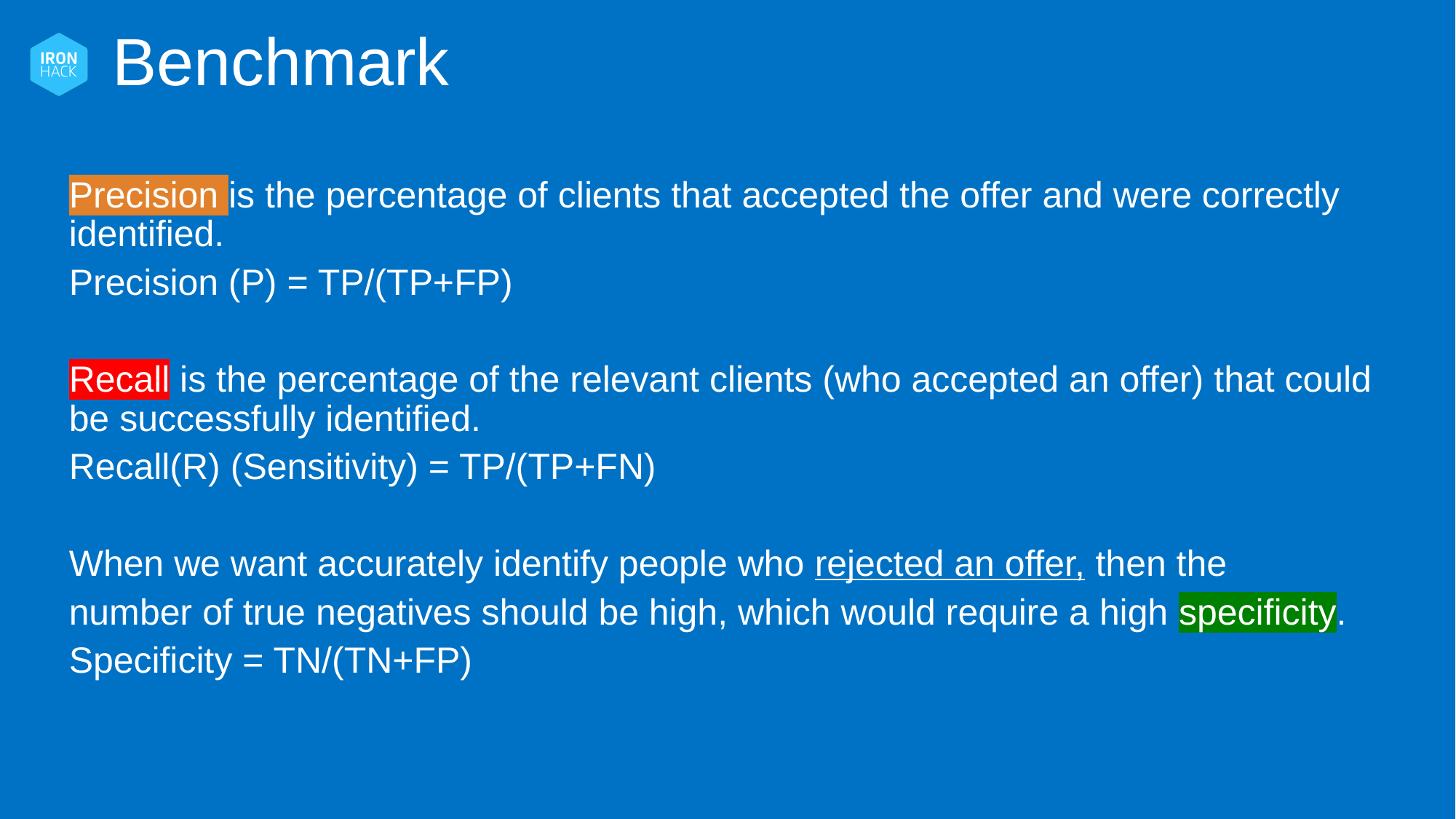

# Benchmark

Precision is the percentage of clients that accepted the offer and were correctly identified.
Precision (P) = TP/(TP+FP)

Recall is the percentage of the relevant clients (who accepted an offer) that could be successfully identified.
Recall(R) (Sensitivity) = TP/(TP+FN)

When we want accurately identify people who rejected an offer, then the
number of true negatives should be high, which would require a high specificity.
Specificity = TN/(TN+FP)